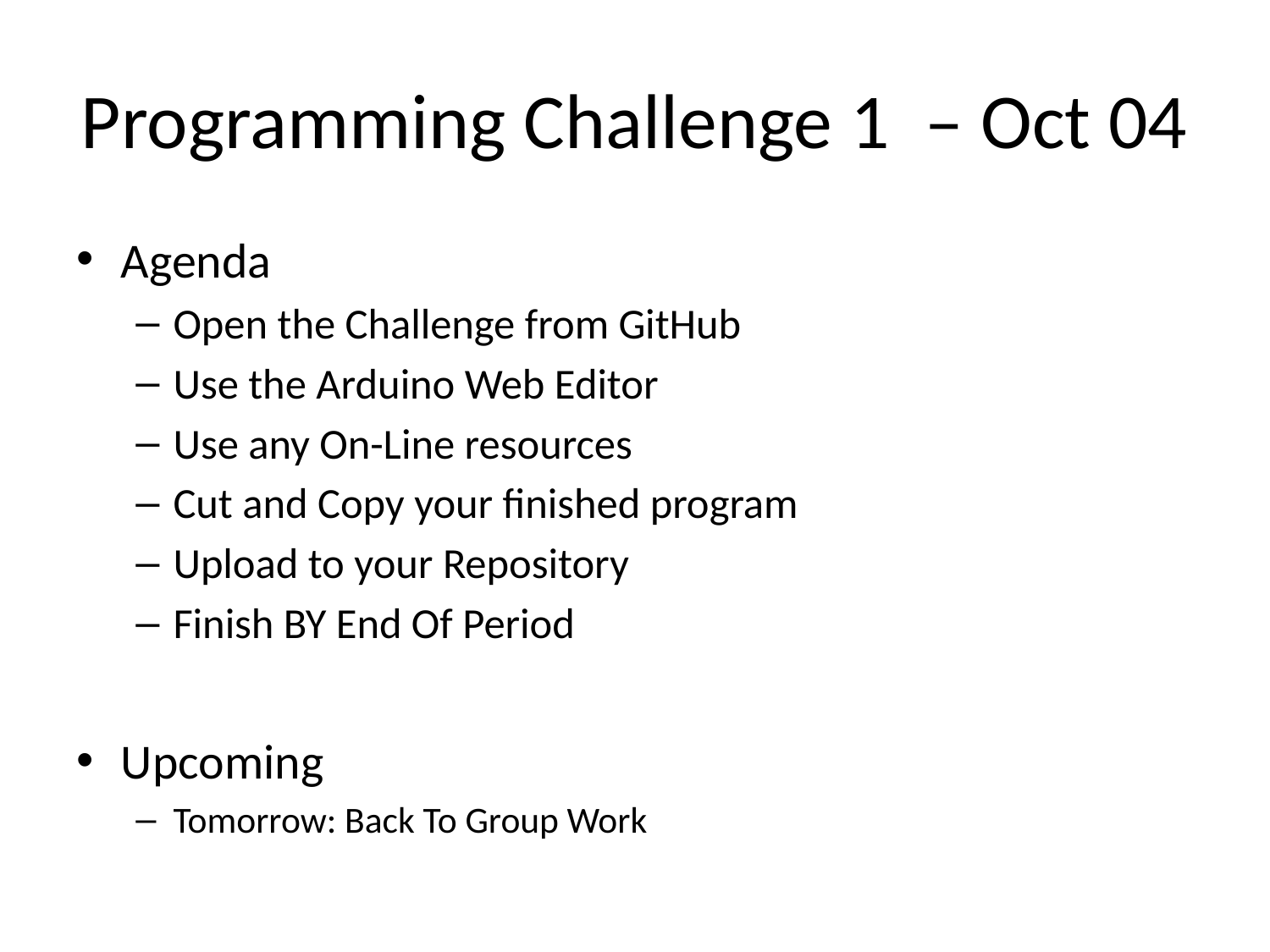

# Programming Challenge 1  – Oct 04
Agenda
Open the Challenge from GitHub
Use the Arduino Web Editor
Use any On-Line resources
Cut and Copy your finished program
Upload to your Repository
Finish BY End Of Period

Upcoming
Tomorrow: Back To Group Work